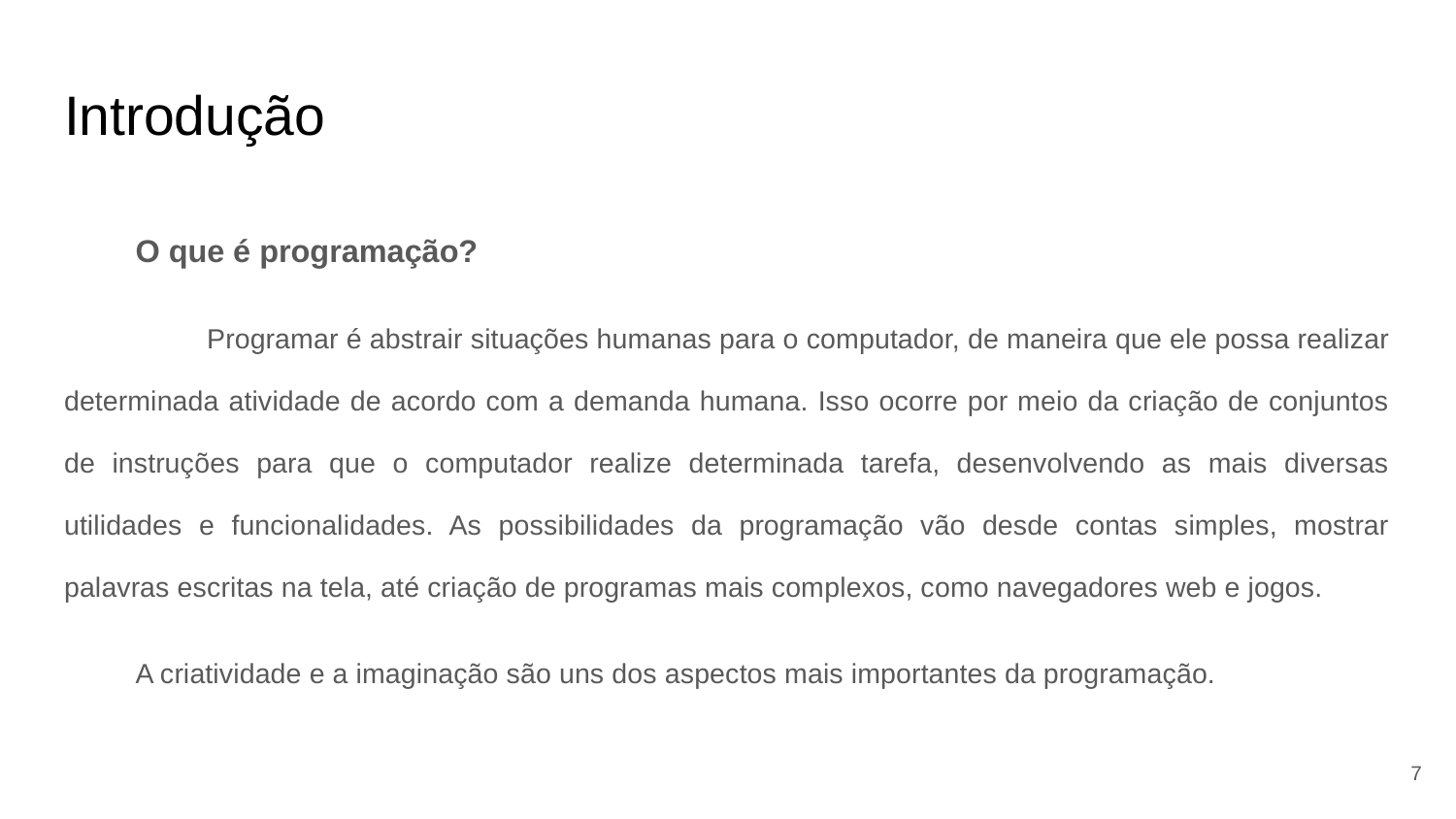

# Introdução
O que é programação?
	Programar é abstrair situações humanas para o computador, de maneira que ele possa realizar determinada atividade de acordo com a demanda humana. Isso ocorre por meio da criação de conjuntos de instruções para que o computador realize determinada tarefa, desenvolvendo as mais diversas utilidades e funcionalidades. As possibilidades da programação vão desde contas simples, mostrar palavras escritas na tela, até criação de programas mais complexos, como navegadores web e jogos.
A criatividade e a imaginação são uns dos aspectos mais importantes da programação.
7